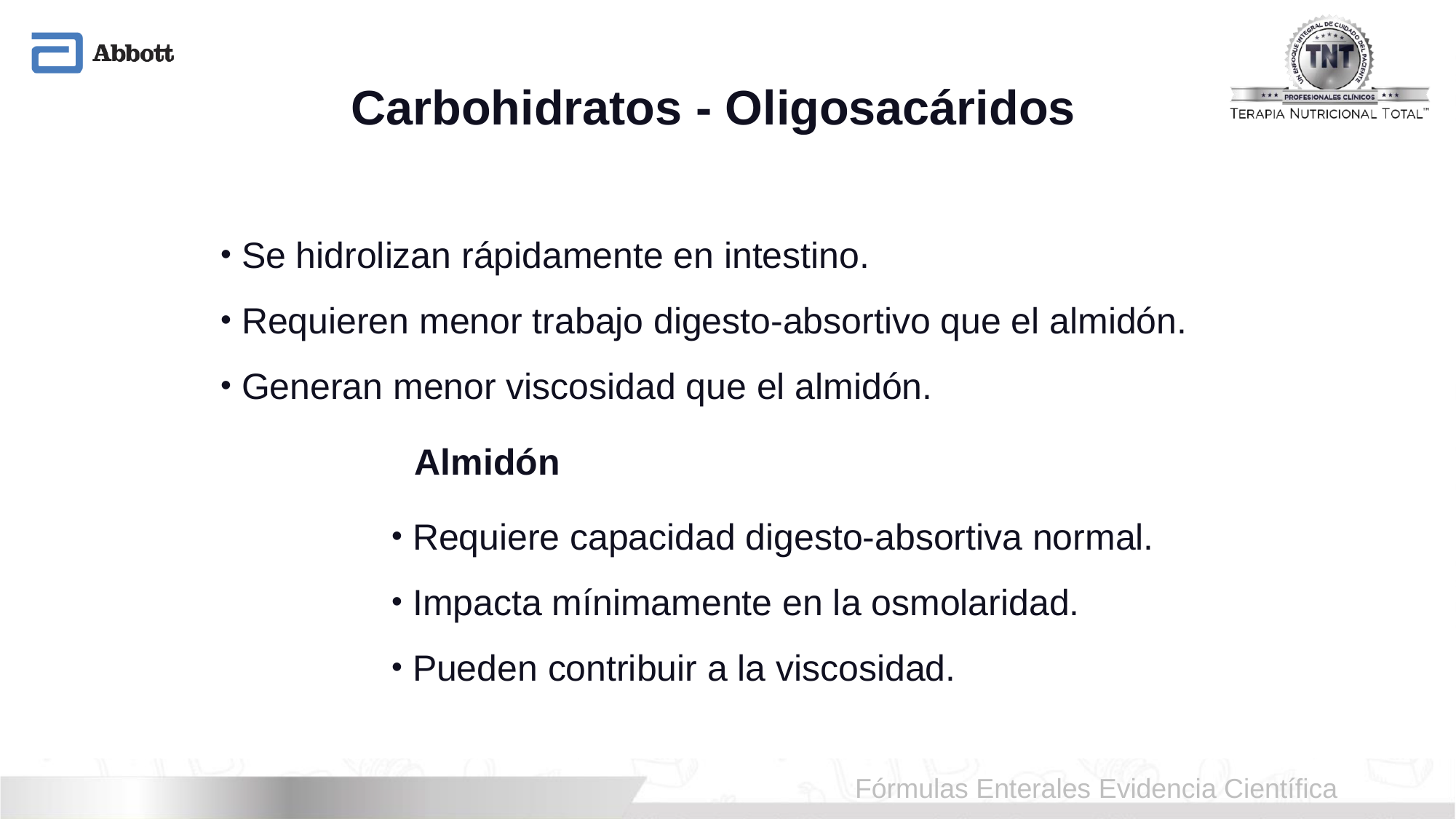

# Carbohidratos - Oligosacáridos
 Se hidrolizan rápidamente en intestino.
 Requieren menor trabajo digesto-absortivo que el almidón.
 Generan menor viscosidad que el almidón.
Almidón
 Requiere capacidad digesto-absortiva normal.
 Impacta mínimamente en la osmolaridad.
 Pueden contribuir a la viscosidad.